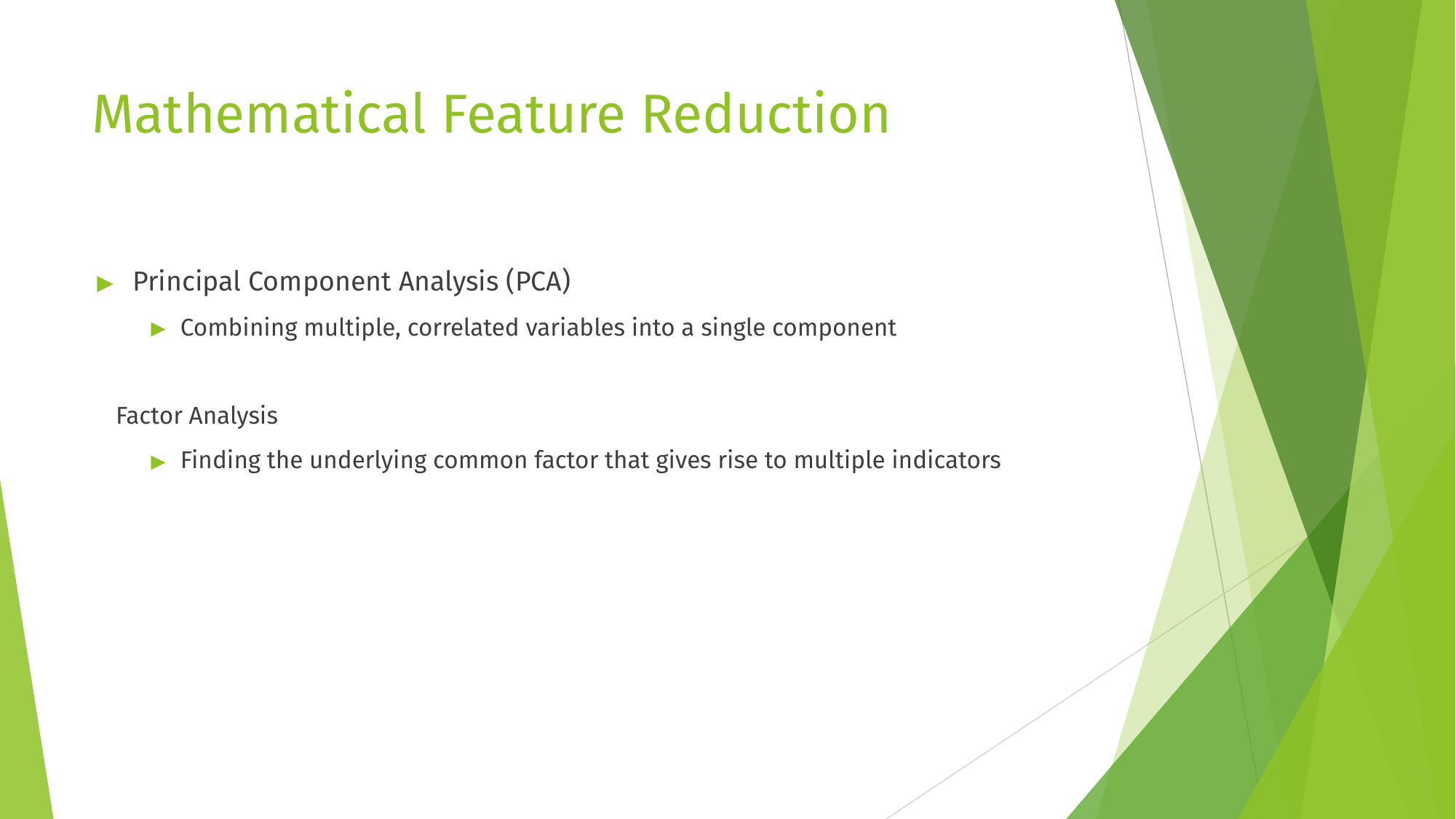

# Mathematical Feature Reduction
Principal Component Analysis (PCA)
Combining multiple, correlated variables into a single component

Factor Analysis
Finding the underlying common factor that gives rise to multiple indicators